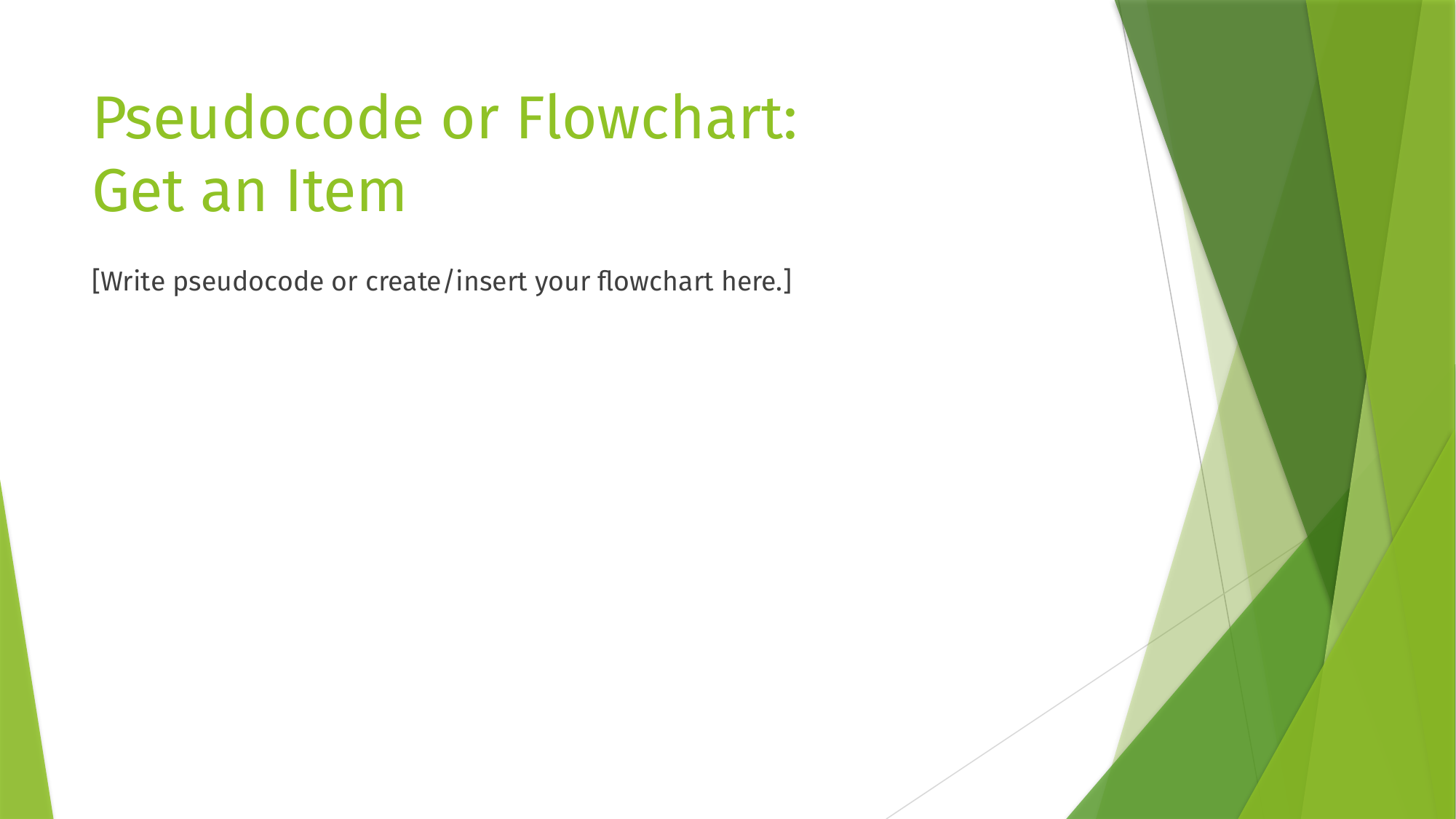

# Pseudocode or Flowchart: Get an Item
[Write pseudocode or create/insert your flowchart here.]